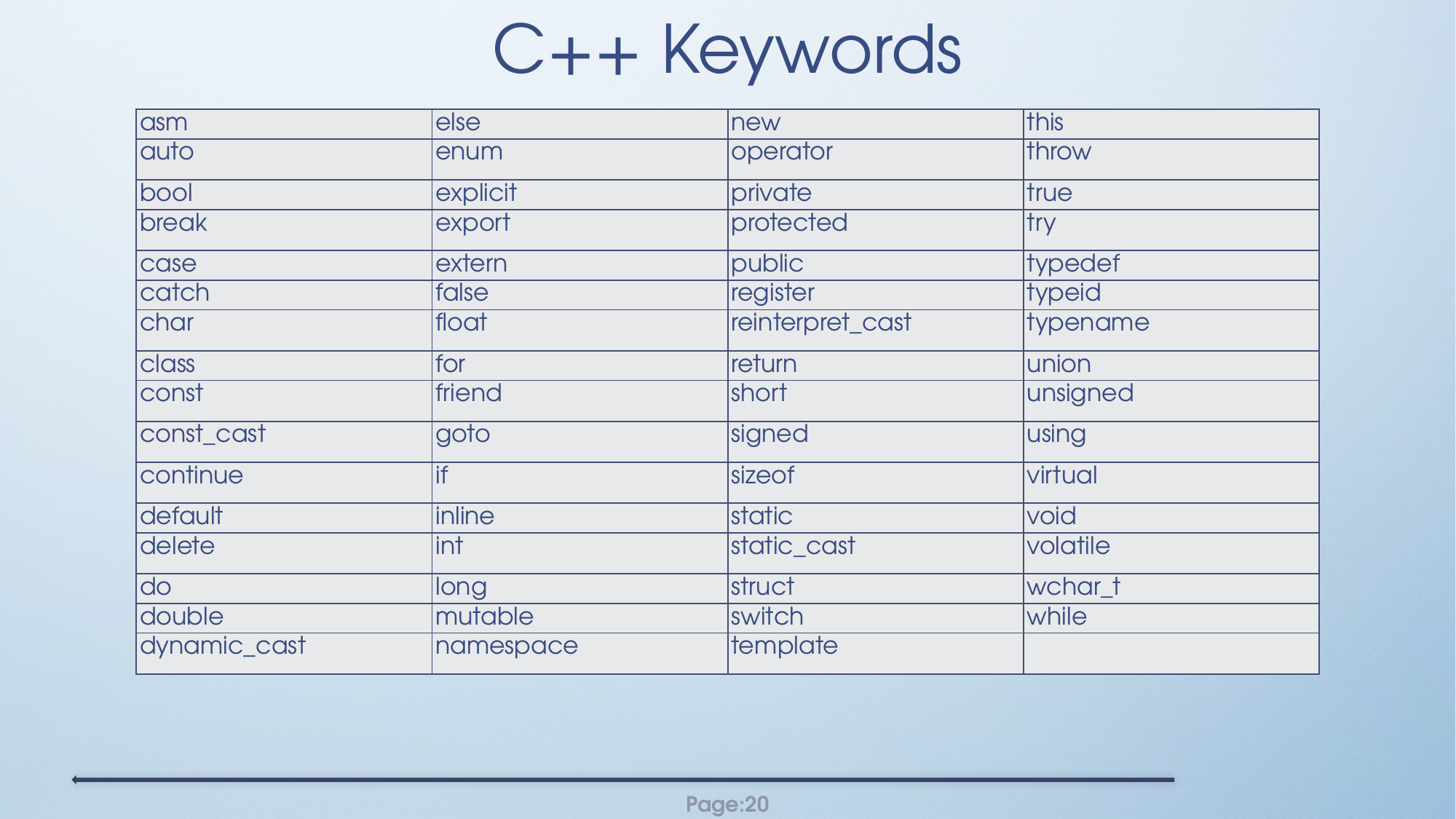

# C++ Keywords
| asm | else | new | this |
| --- | --- | --- | --- |
| auto | enum | operator | throw |
| bool | explicit | private | true |
| break | export | protected | try |
| case | extern | public | typedef |
| catch | false | register | typeid |
| char | float | reinterpret\_cast | typename |
| class | for | return | union |
| const | friend | short | unsigned |
| const\_cast | goto | signed | using |
| continue | if | sizeof | virtual |
| default | inline | static | void |
| delete | int | static\_cast | volatile |
| do | long | struct | wchar\_t |
| double | mutable | switch | while |
| dynamic\_cast | namespace | template |  |